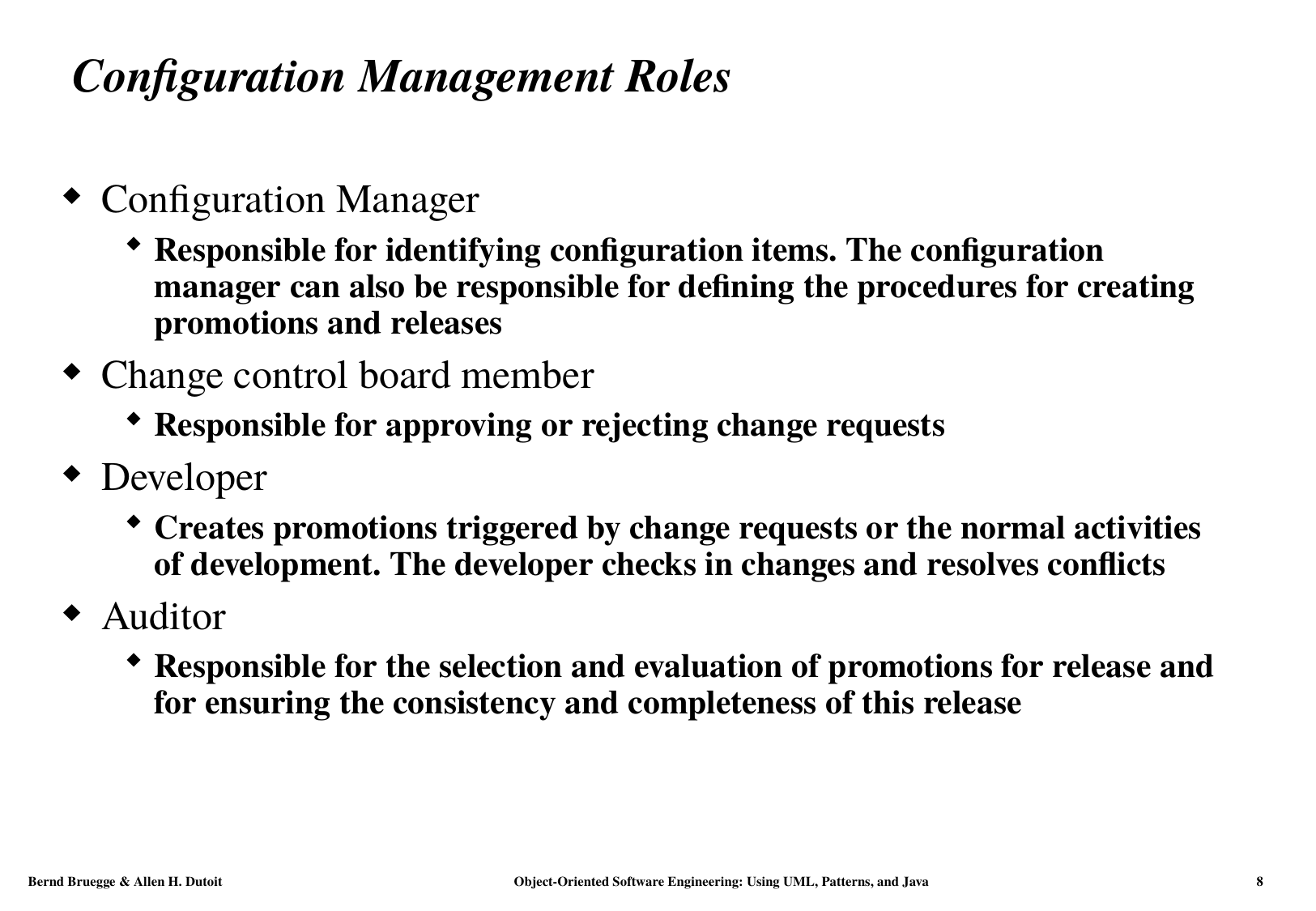

# Configuration Management Roles
Configuration Manager
Responsible for identifying configuration items. The configuration manager can also be responsible for defining the procedures for creating promotions and releases
Change control board member
Responsible for approving or rejecting change requests
Developer
Creates promotions triggered by change requests or the normal activities of development. The developer checks in changes and resolves conflicts
Auditor
Responsible for the selection and evaluation of promotions for release and for ensuring the consistency and completeness of this release